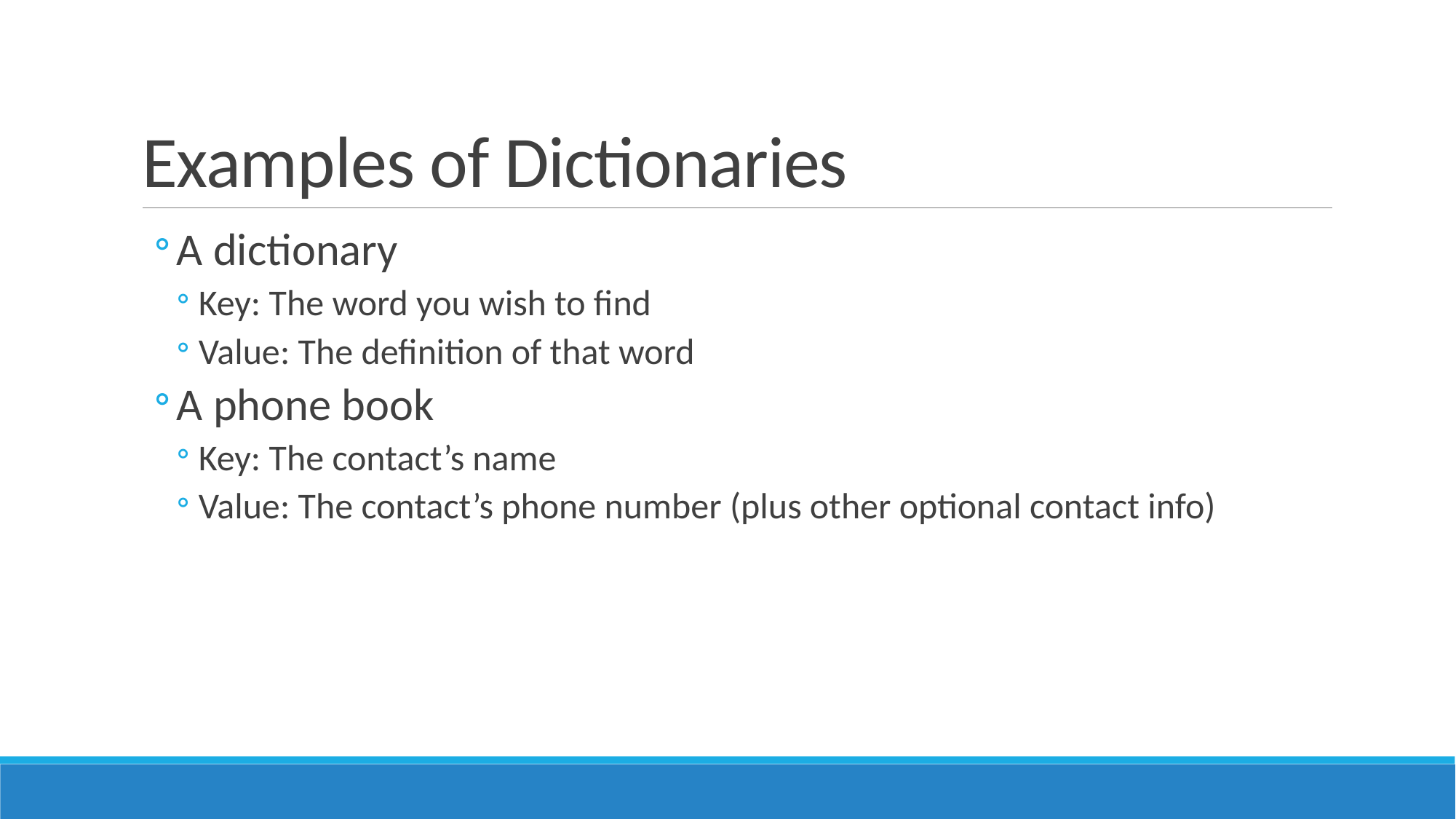

# Examples of Dictionaries
A dictionary
Key: The word you wish to find
Value: The definition of that word
A phone book
Key: The contact’s name
Value: The contact’s phone number (plus other optional contact info)